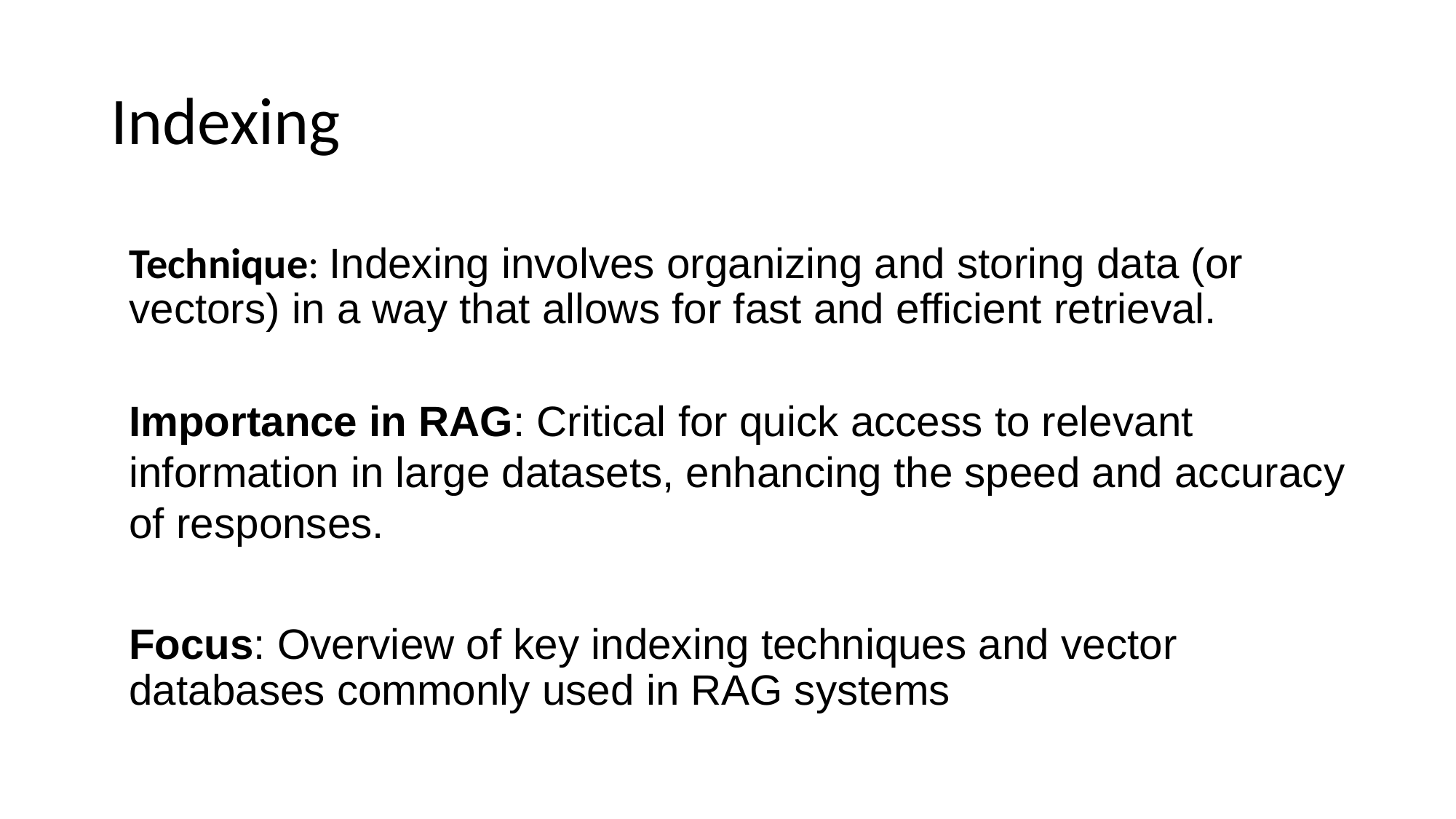

# Indexing
Technique: Indexing involves organizing and storing data (or vectors) in a way that allows for fast and efficient retrieval.

Importance in RAG: Critical for quick access to relevant information in large datasets, enhancing the speed and accuracy of responses.

Focus: Overview of key indexing techniques and vector databases commonly used in RAG systems